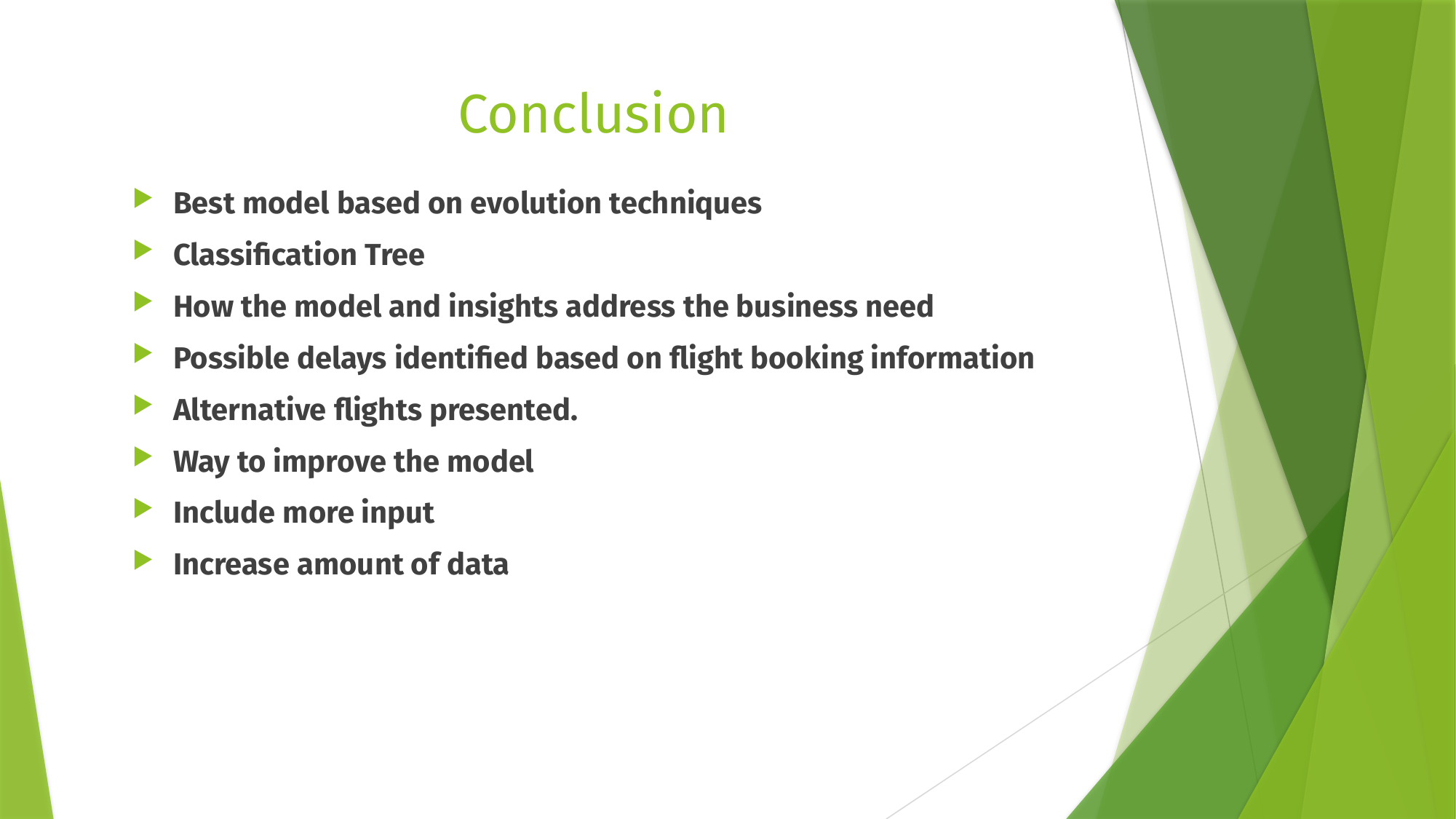

# Conclusion
Best model based on evolution techniques
Classification Tree
How the model and insights address the business need
Possible delays identified based on flight booking information
Alternative flights presented.
Way to improve the model
Include more input
Increase amount of data